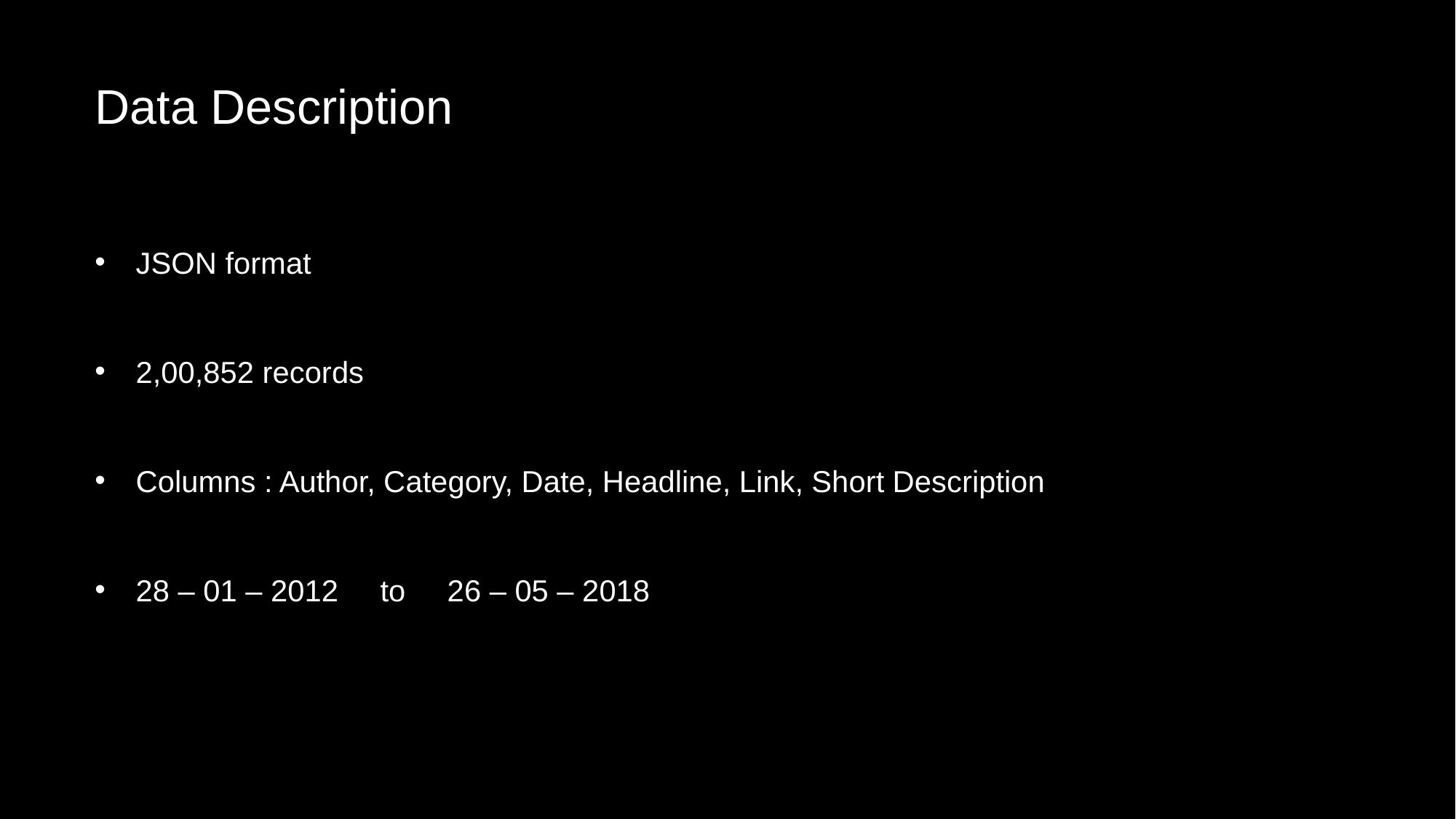

Data Description

JSON format

2,00,852 records

Columns : Author, Category, Date, Headline, Link, Short Description

28 – 01 – 2012     to     26 – 05 – 2018